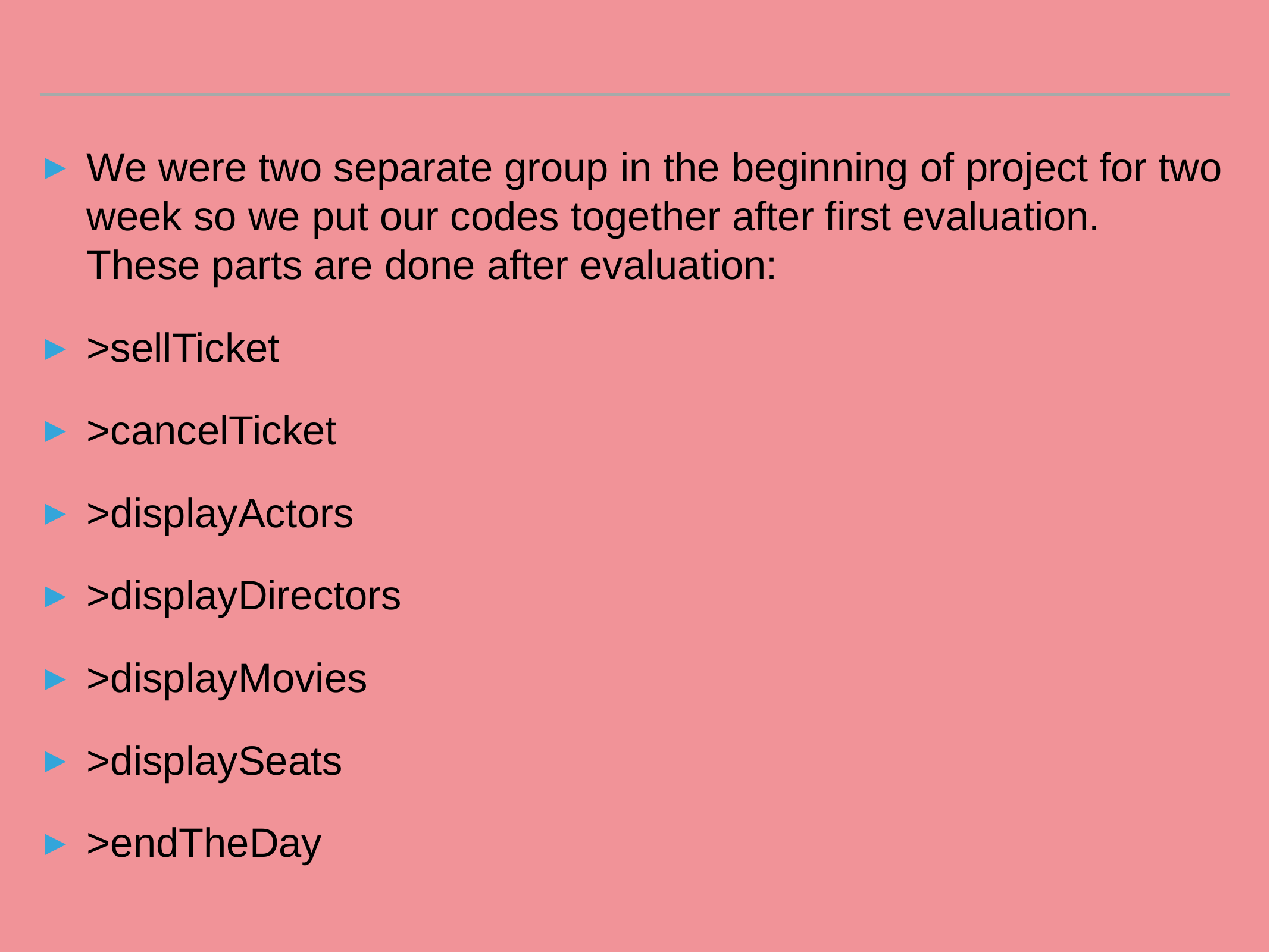

We were two separate group in the beginning of project for two week so we put our codes together after first evaluation. These parts are done after evaluation:
>sellTicket
>cancelTicket
>displayActors
>displayDirectors
>displayMovies
>displaySeats
>endTheDay